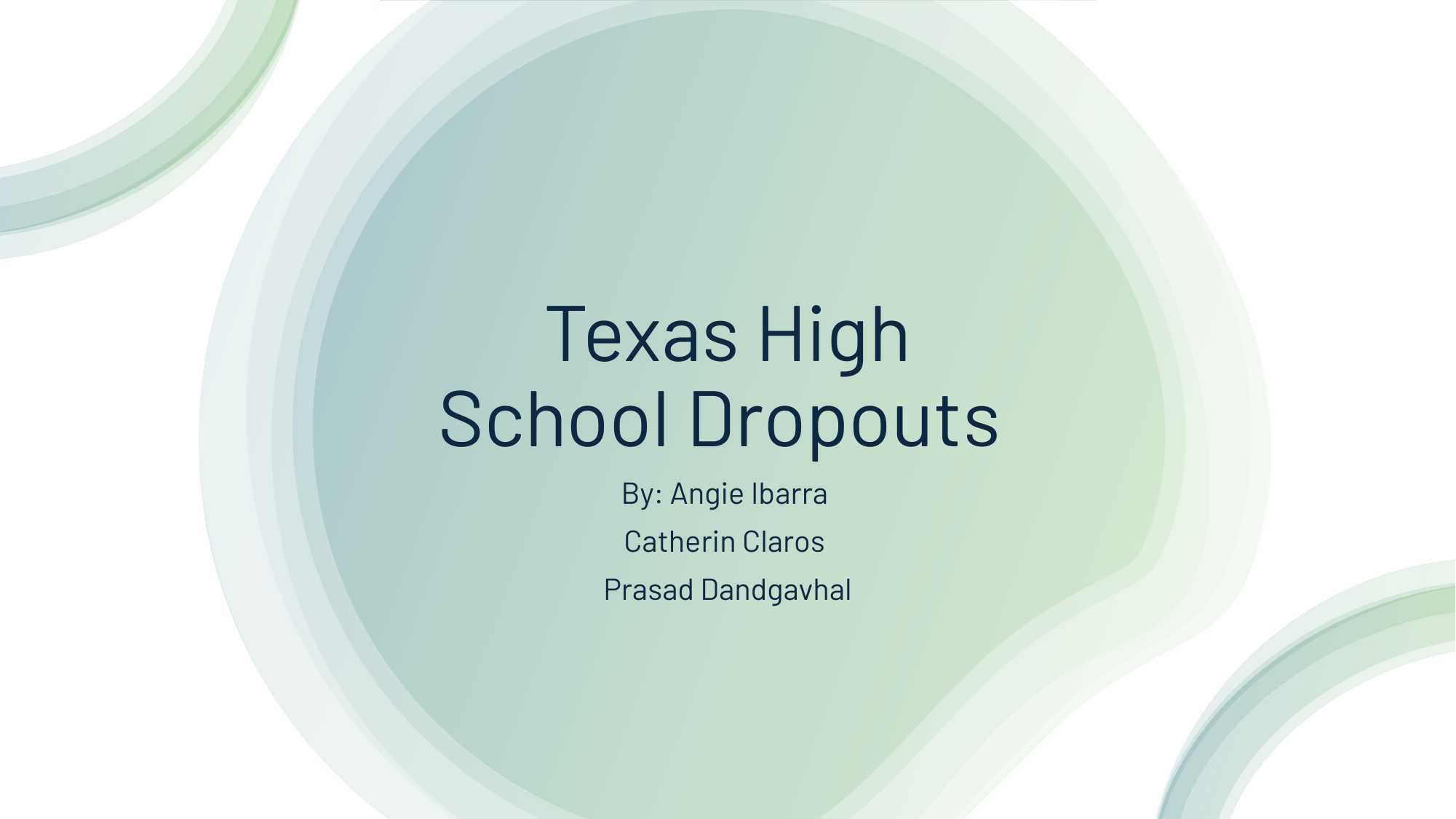

# Texas High School Dropouts
By: Angie Ibarra
Catherin Claros
Prasad Dandgavhal